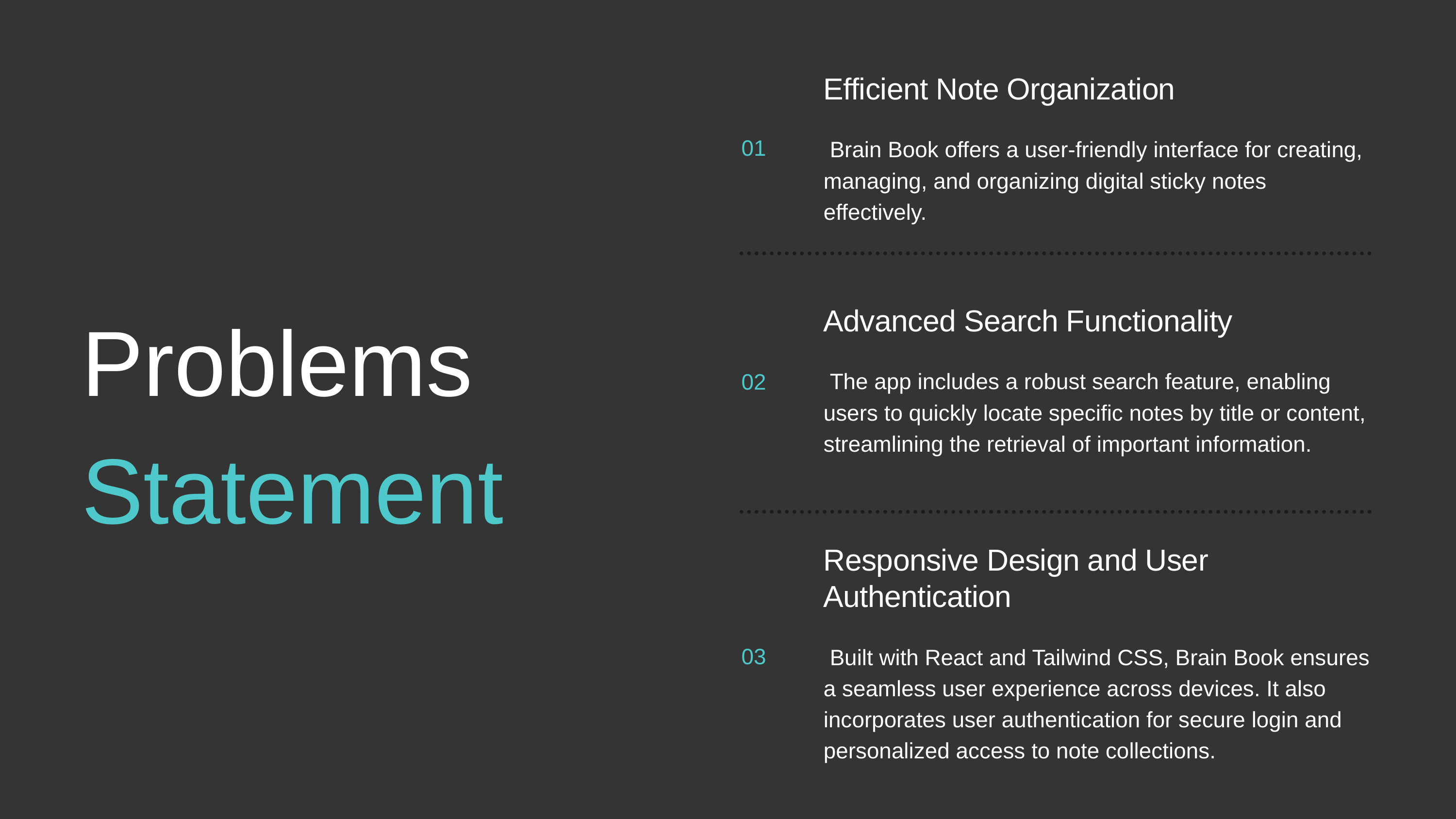

Efficient Note Organization
 Brain Book offers a user-friendly interface for creating, managing, and organizing digital sticky notes effectively.

01

Advanced Search Functionality
 The app includes a robust search feature, enabling users to quickly locate specific notes by title or content, streamlining the retrieval of important information.

Problems
02
Statement

Responsive Design and User Authentication
 Built with React and Tailwind CSS, Brain Book ensures a seamless user experience across devices. It also incorporates user authentication for secure login and personalized access to note collections.

03